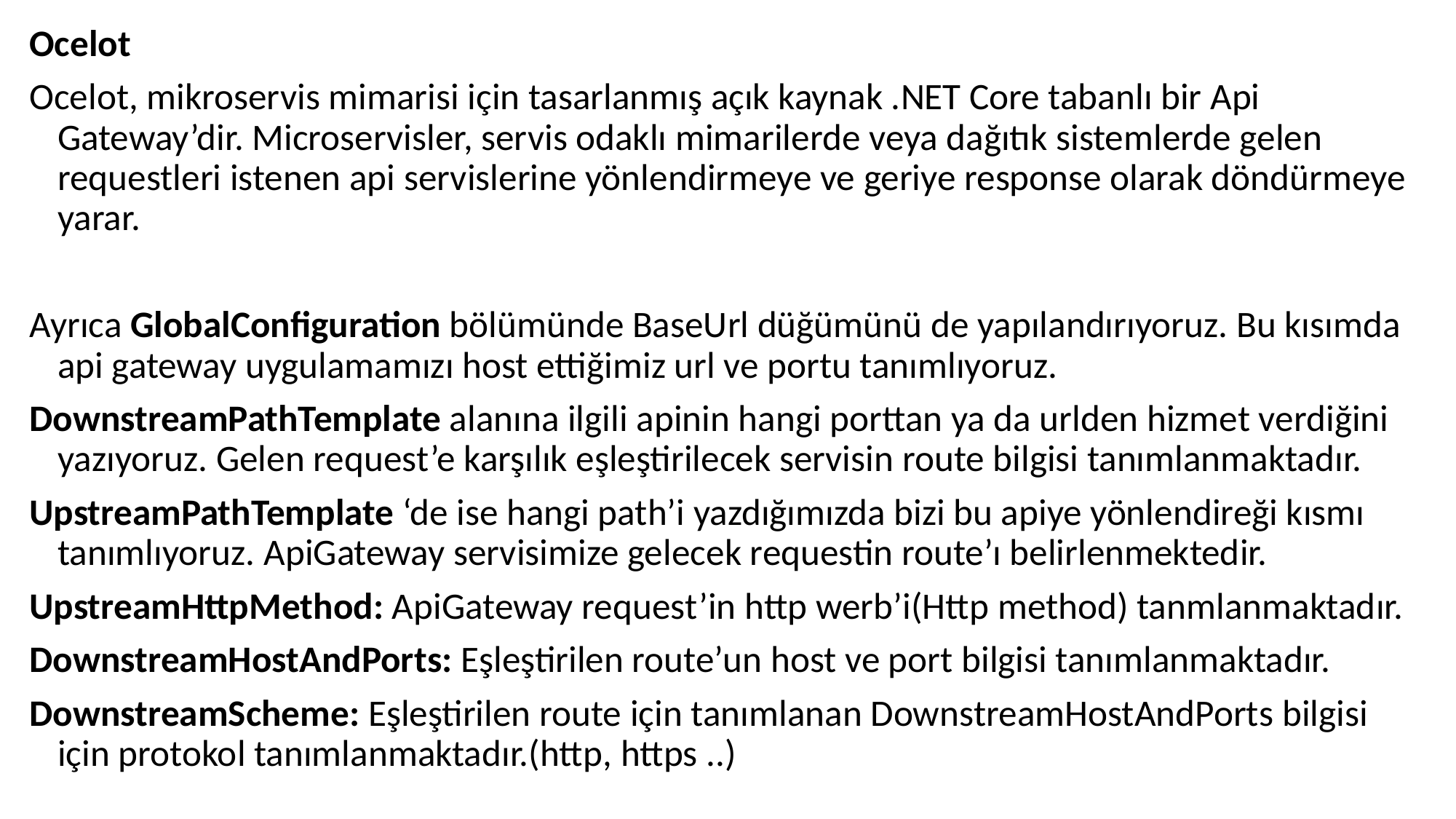

Ocelot
Ocelot, mikroservis mimarisi için tasarlanmış açık kaynak .NET Core tabanlı bir Api Gateway’dir. Microservisler, servis odaklı mimarilerde veya dağıtık sistemlerde gelen requestleri istenen api servislerine yönlendirmeye ve geriye response olarak döndürmeye yarar.

Ayrıca GlobalConfiguration bölümünde BaseUrl düğümünü de yapılandırıyoruz. Bu kısımda api gateway uygulamamızı host ettiğimiz url ve portu tanımlıyoruz.
DownstreamPathTemplate alanına ilgili apinin hangi porttan ya da urlden hizmet verdiğini yazıyoruz. Gelen request’e karşılık eşleştirilecek servisin route bilgisi tanımlanmaktadır.
UpstreamPathTemplate ‘de ise hangi path’i yazdığımızda bizi bu apiye yönlendireği kısmı tanımlıyoruz. ApiGateway servisimize gelecek requestin route’ı belirlenmektedir.
UpstreamHttpMethod: ApiGateway request’in http werb’i(Http method) tanmlanmaktadır.
DownstreamHostAndPorts: Eşleştirilen route’un host ve port bilgisi tanımlanmaktadır.
DownstreamScheme: Eşleştirilen route için tanımlanan DownstreamHostAndPorts bilgisi için protokol tanımlanmaktadır.(http, https ..)